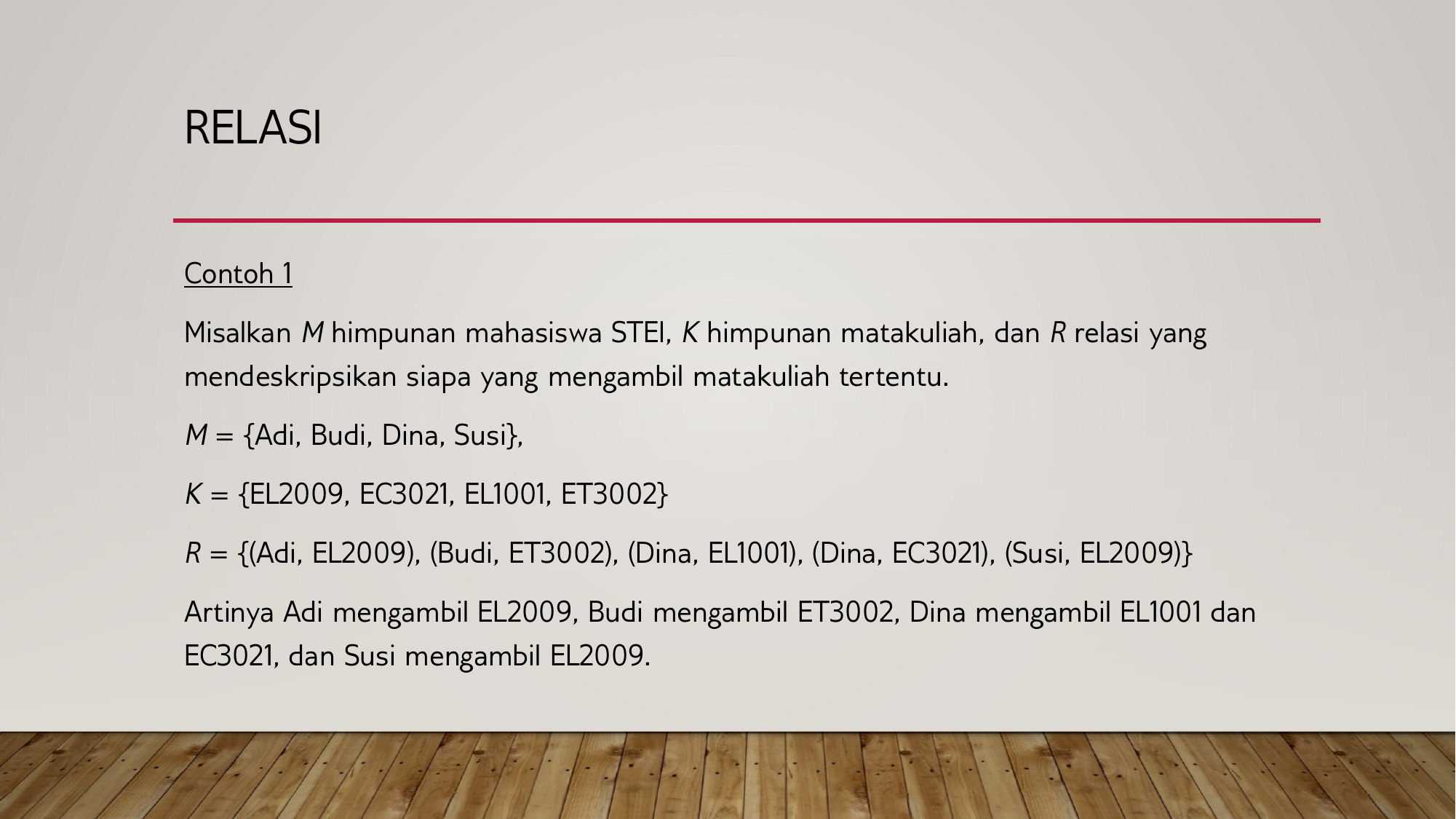

# relasi
Contoh 1
Misalkan M himpunan mahasiswa STEI, K himpunan matakuliah, dan R relasi yang mendeskripsikan siapa yang mengambil matakuliah tertentu.
M = {Adi, Budi, Dina, Susi},
K = {EL2009, EC3021, EL1001, ET3002}
R = {(Adi, EL2009), (Budi, ET3002), (Dina, EL1001), (Dina, EC3021), (Susi, EL2009)}
Artinya Adi mengambil EL2009, Budi mengambil ET3002, Dina mengambil EL1001 dan EC3021, dan Susi mengambil EL2009.